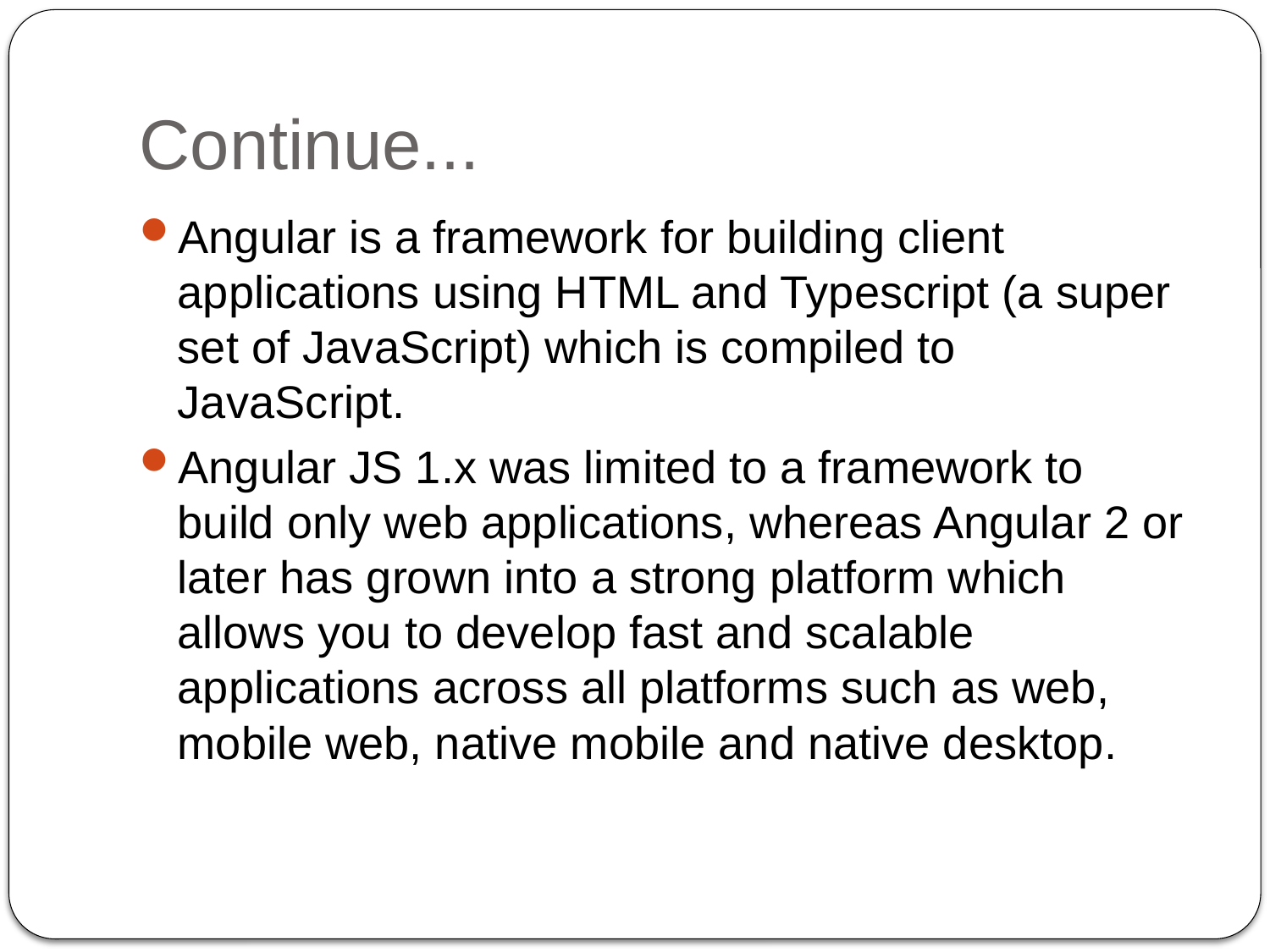

# Continue...
Angular is a framework for building client applications using HTML and Typescript (a super set of JavaScript) which is compiled to JavaScript.
Angular JS 1.x was limited to a framework to build only web applications, whereas Angular 2 or later has grown into a strong platform which allows you to develop fast and scalable applications across all platforms such as web, mobile web, native mobile and native desktop.